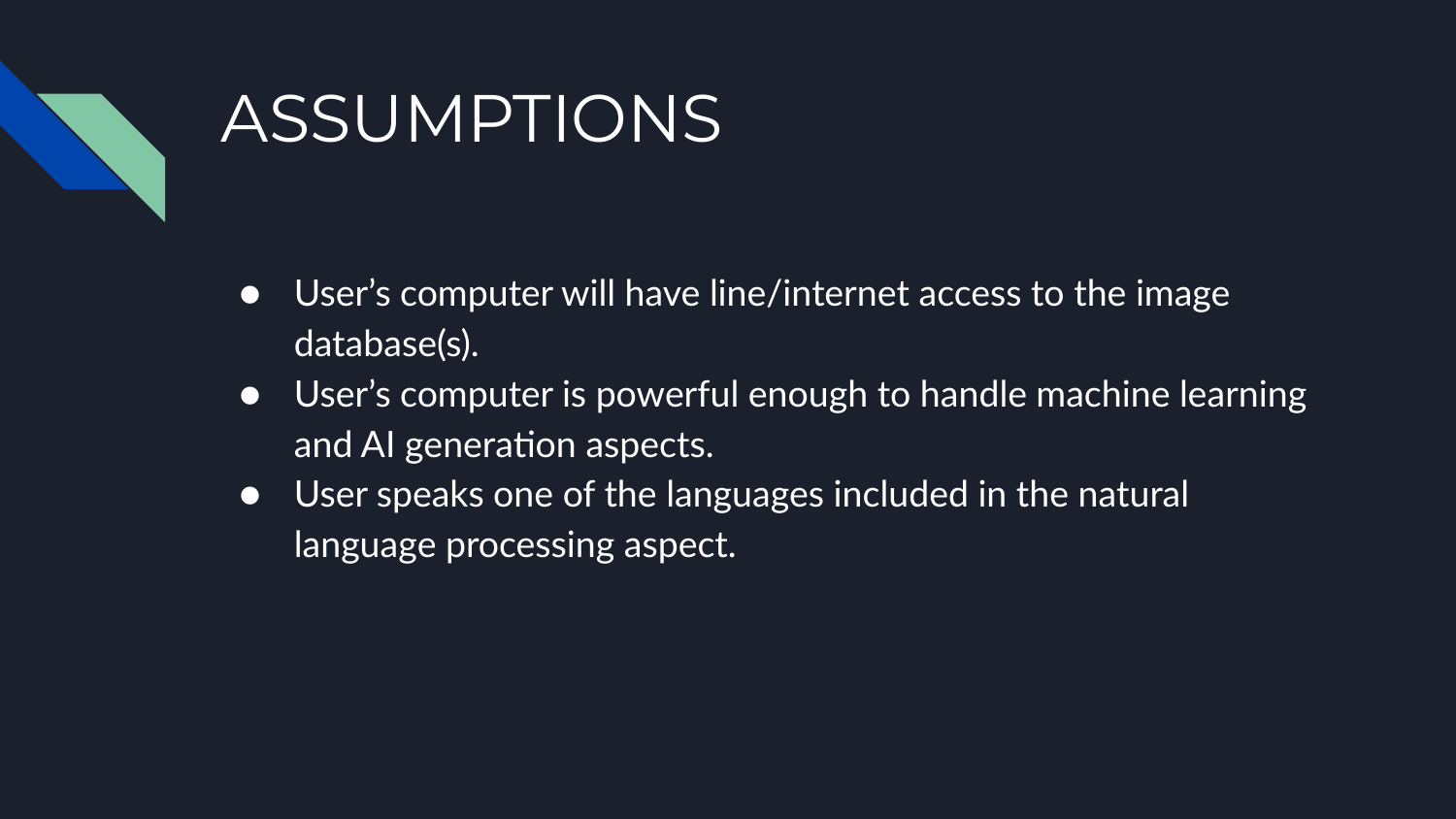

# ASSUMPTIONS
User’s computer will have line/internet access to the image database(s).
User’s computer is powerful enough to handle machine learning and AI generation aspects.
User speaks one of the languages included in the natural language processing aspect.